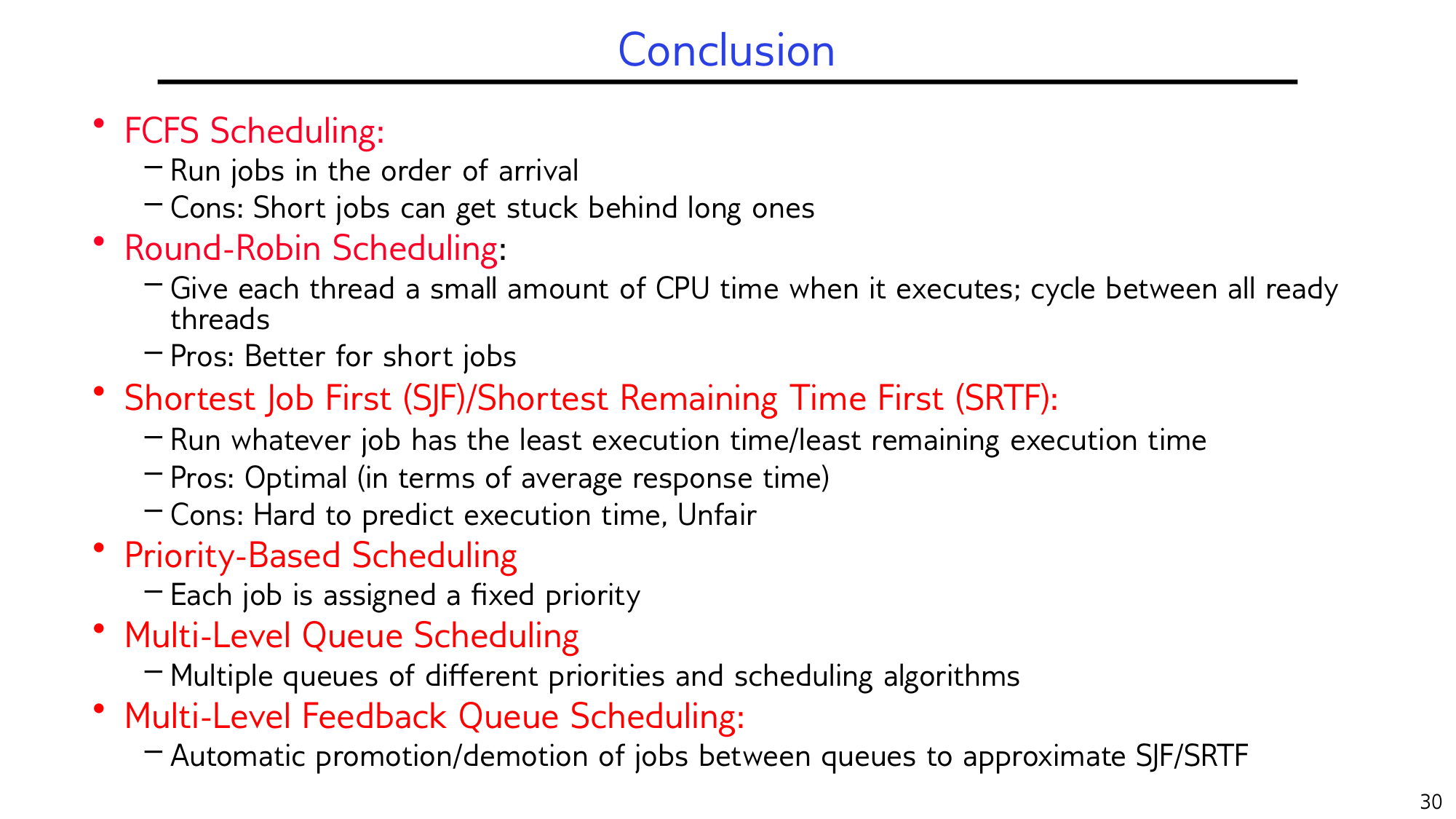

# Conclusion
FCFS Scheduling:
Run jobs in the order of arrival
Cons: Short jobs can get stuck behind long ones
Round-Robin Scheduling:
Give each thread a small amount of CPU time when it executes; cycle between all ready threads
Pros: Better for short jobs
Shortest Job First (SJF)/Shortest Remaining Time First (SRTF):
Run whatever job has the least execution time/least remaining execution time
Pros: Optimal (in terms of average response time)
Cons: Hard to predict execution time, Unfair
Priority-Based Scheduling
Each job is assigned a fixed priority
Multi-Level Queue Scheduling
Multiple queues of different priorities and scheduling algorithms
Multi-Level Feedback Queue Scheduling:
Automatic promotion/demotion of jobs between queues to approximate SJF/SRTF